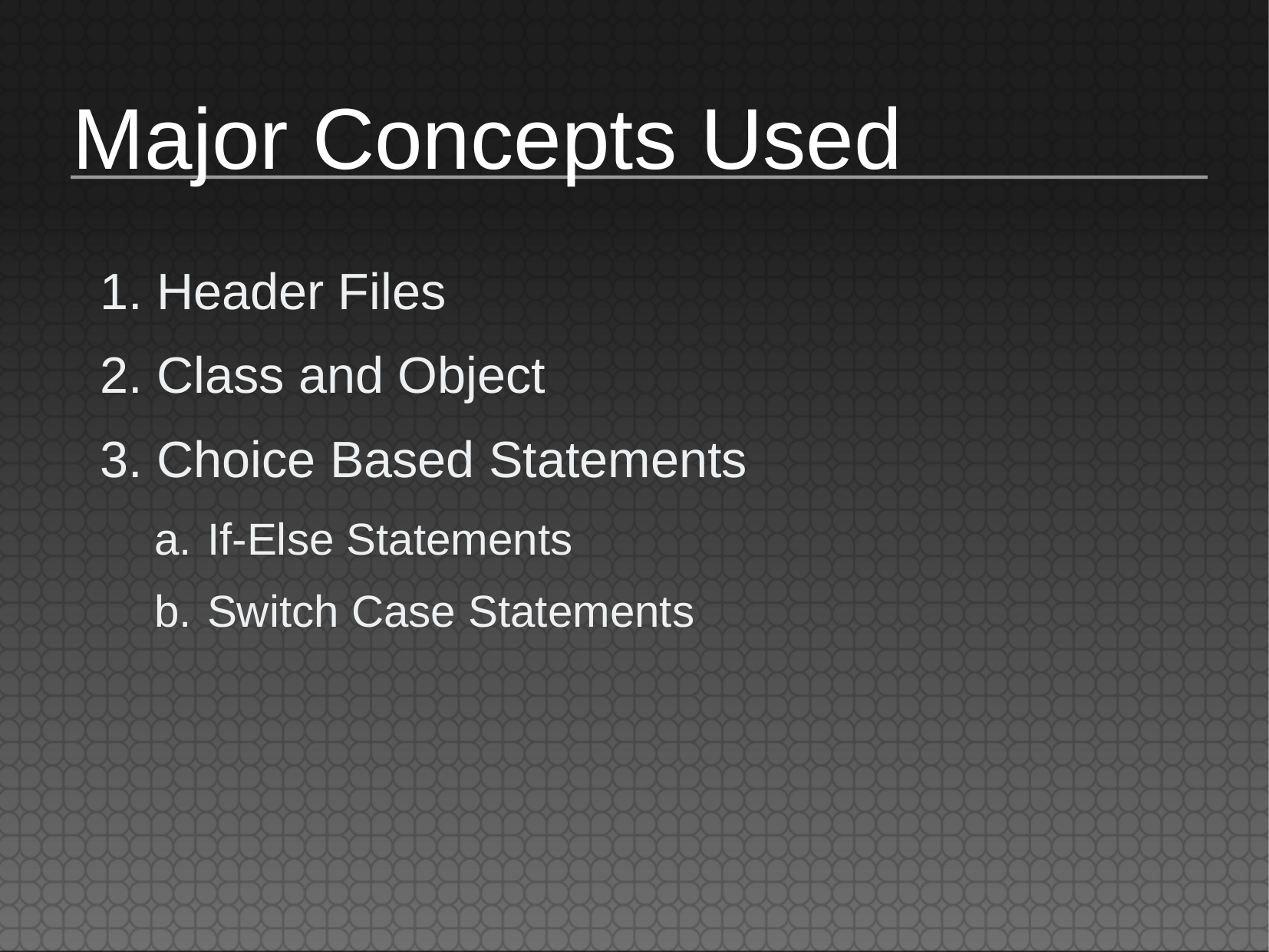

# Major Concepts Used

 Header Files
 Class and Object
 Choice Based Statements
 If-Else Statements
 Switch Case Statements